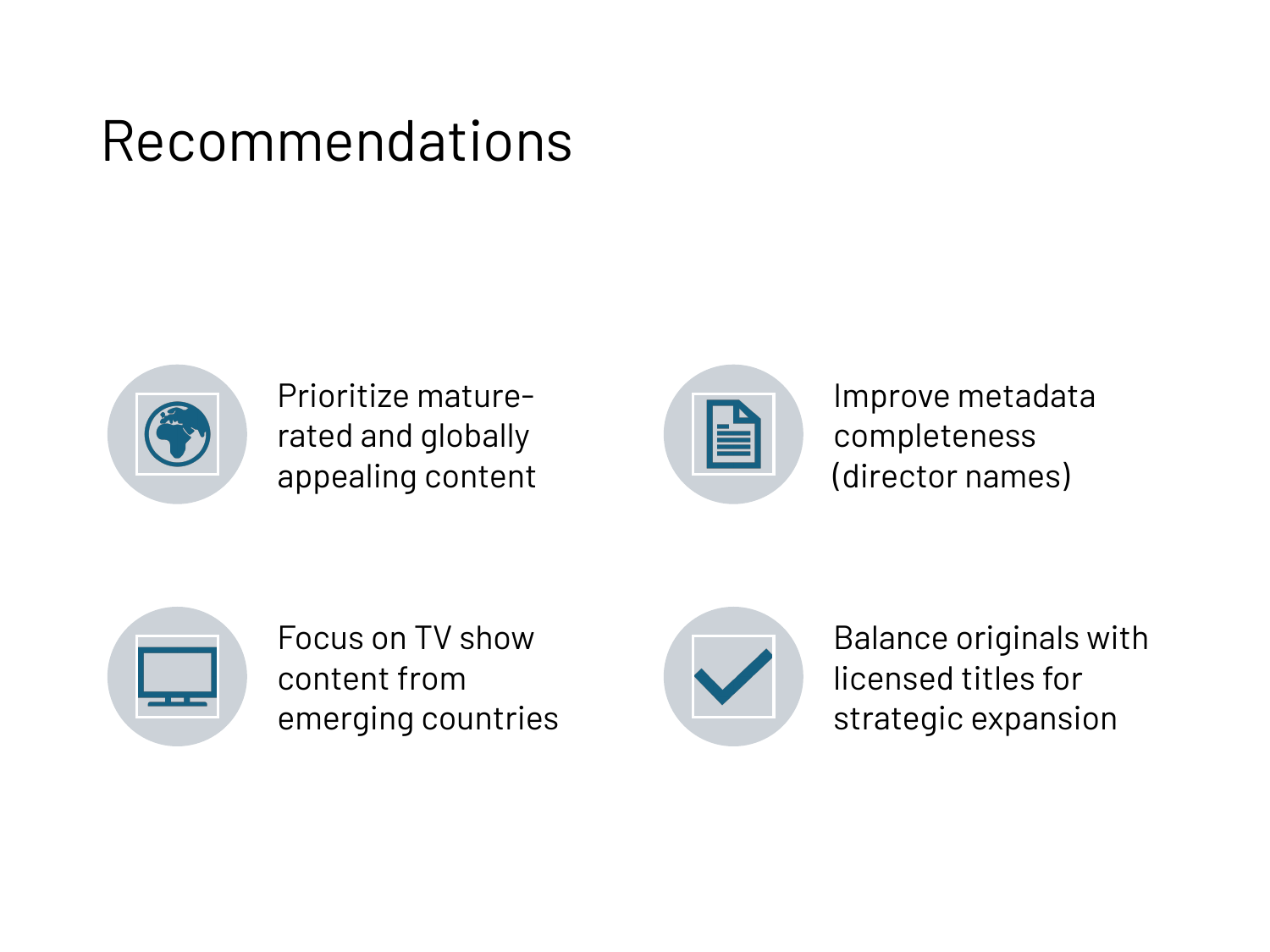

# Recommendations
Prioritize mature-rated and globally appealing content
Improve metadata completeness (director names)
Focus on TV show content from emerging countries
Balance originals with licensed titles for strategic expansion